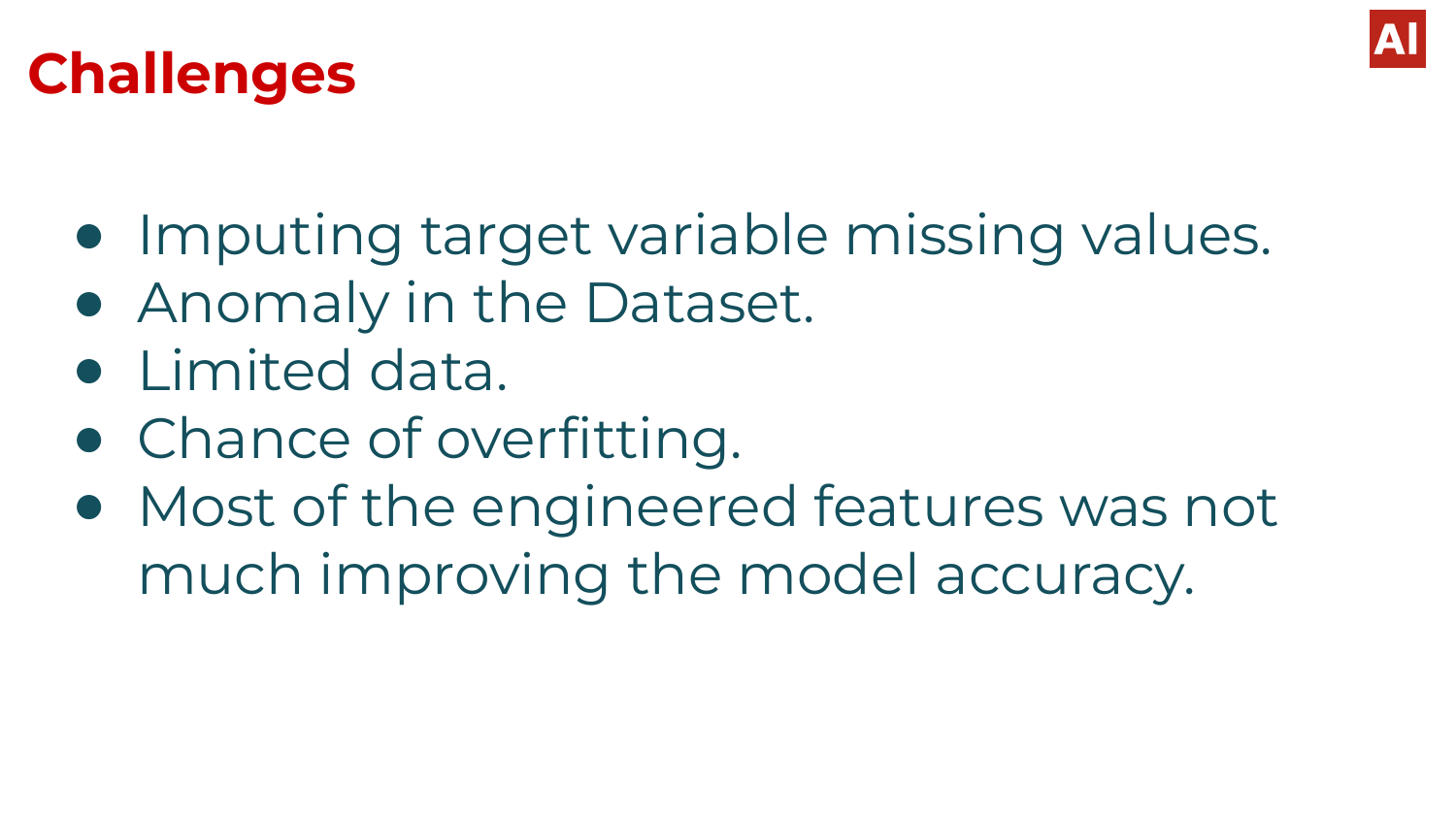

# Challenges
Imputing target variable missing values.
Anomaly in the Dataset.
Limited data.
Chance of overfitting.
Most of the engineered features was not much improving the model accuracy.